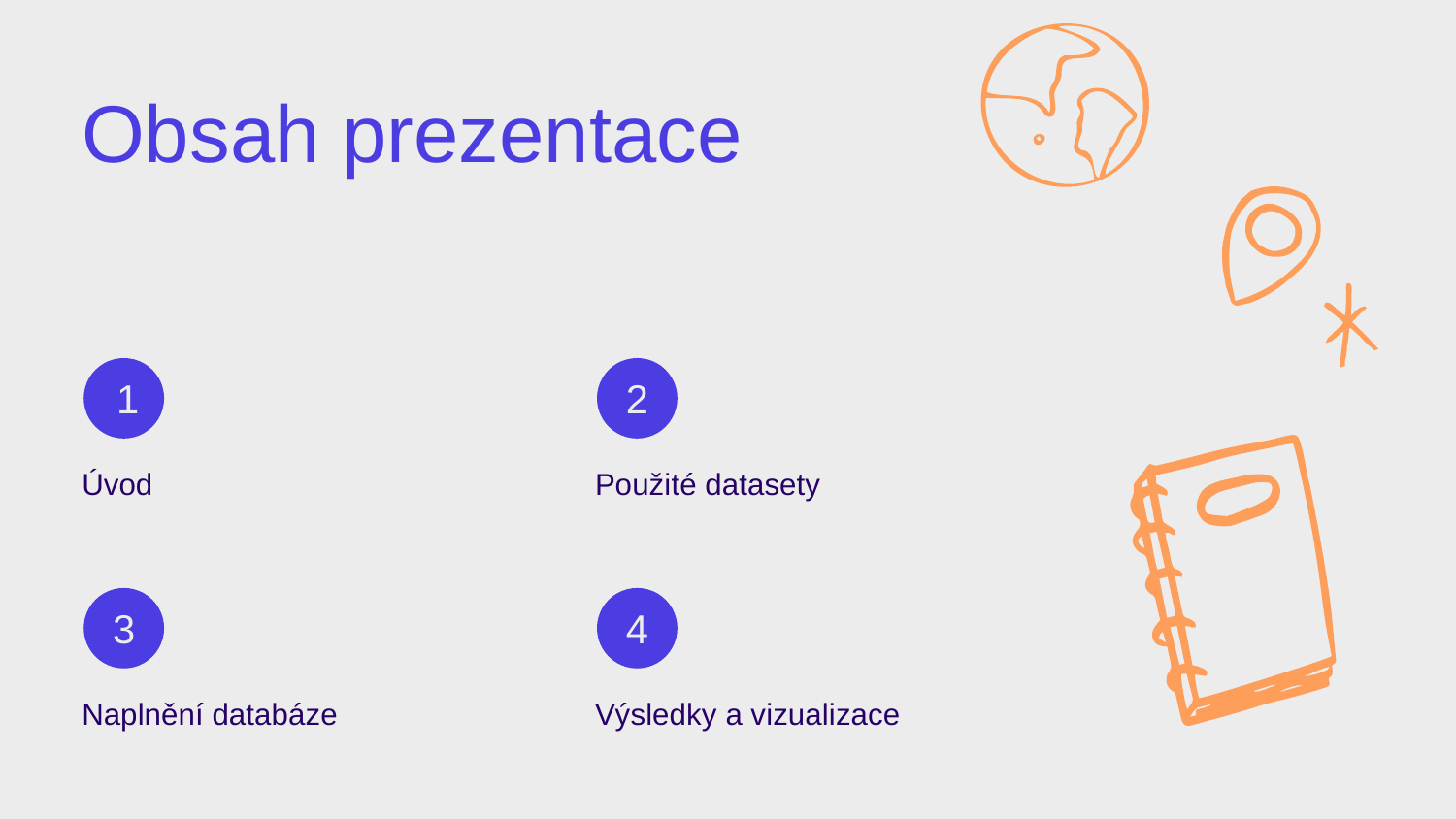

Obsah prezentace

1
2

Úvod
Použité datasety

3
4
Naplnění databáze
Výsledky a vizualizace